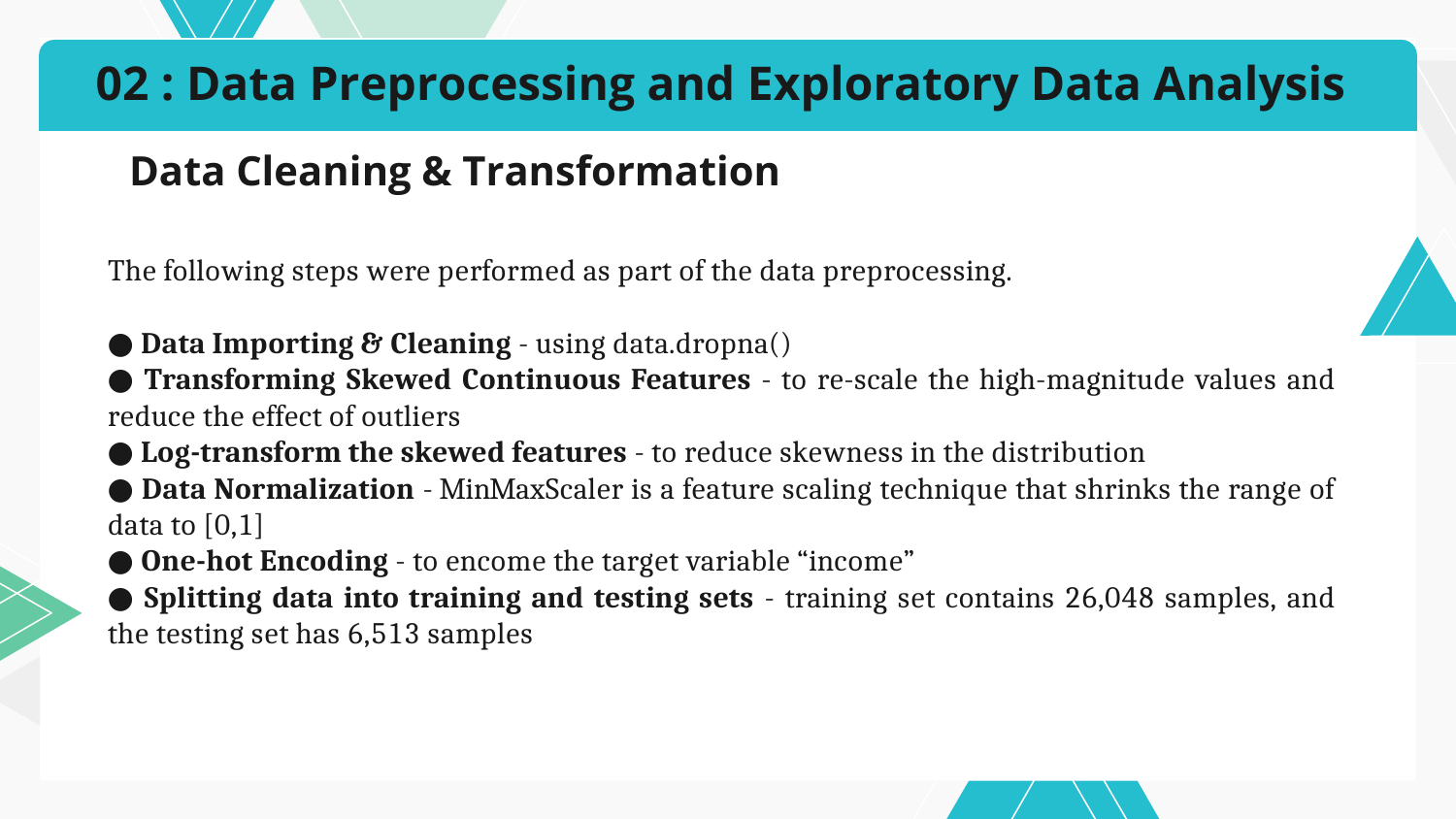

02 : Data Preprocessing and Exploratory Data Analysis
# Data Cleaning & Transformation
The following steps were performed as part of the data preprocessing.

● Data Importing & Cleaning - using data.dropna()
● Transforming Skewed Continuous Features - to re-scale the high-magnitude values and reduce the effect of outliers
● Log-transform the skewed features - to reduce skewness in the distribution
● Data Normalization - MinMaxScaler is a feature scaling technique that shrinks the range of data to [0,1]
● One-hot Encoding - to encome the target variable “income”
● Splitting data into training and testing sets - training set contains 26,048 samples, and the testing set has 6,513 samples